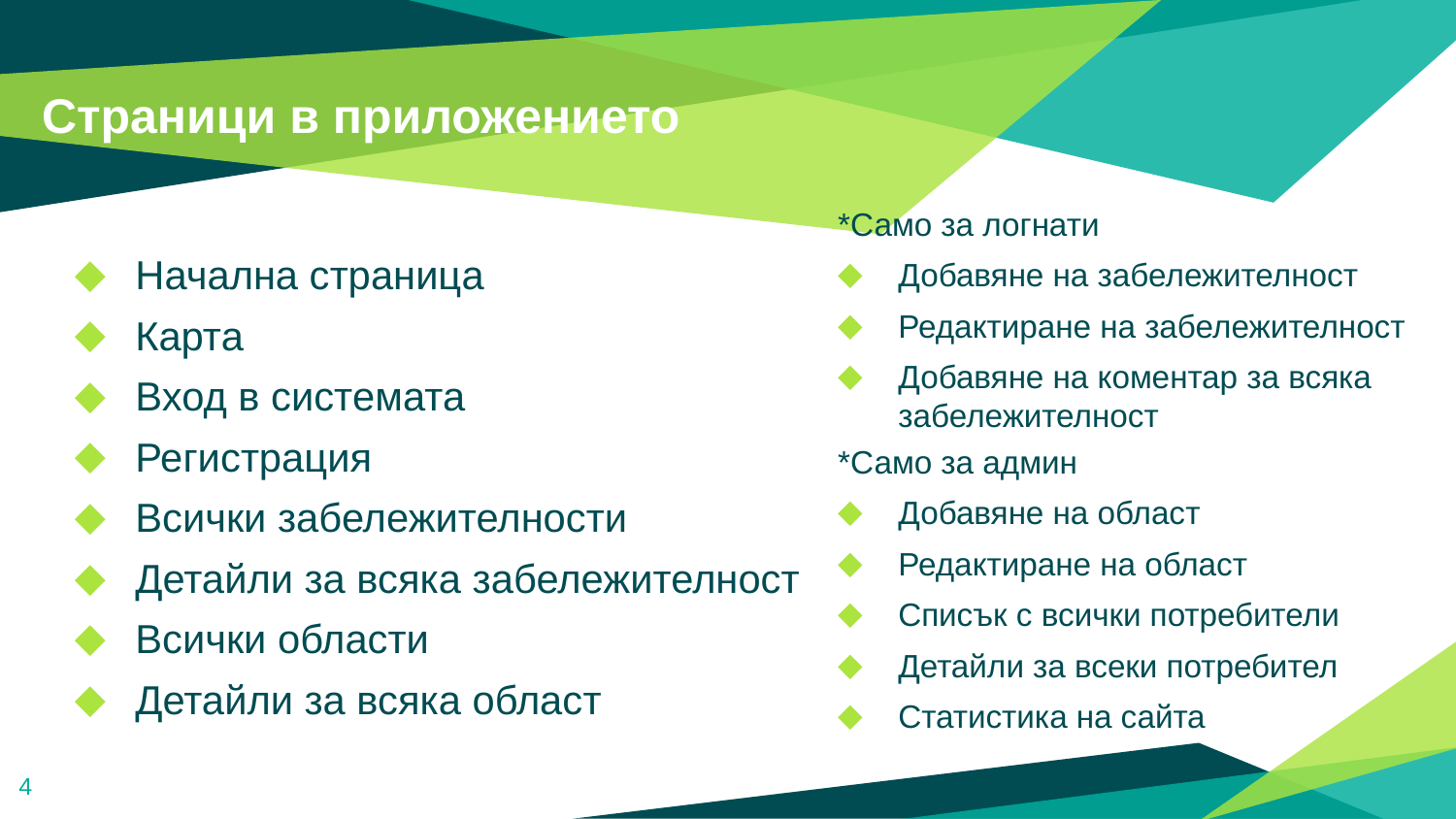

# Страници в приложението
*Само за логнати
Добавяне на забележителност
Редактиране на забележителност
Добавяне на коментар за всяка забележителност

Начална страница
Карта
Вход в системата
Регистрация
Всички забележителности
Детайли за всяка забележителност
Всички области
Детайли за всяка област

*Само за админ
Добавяне на област
Редактиране на област
Списък с всички потребители
Детайли за всеки потребител
Статистика на сайта

4